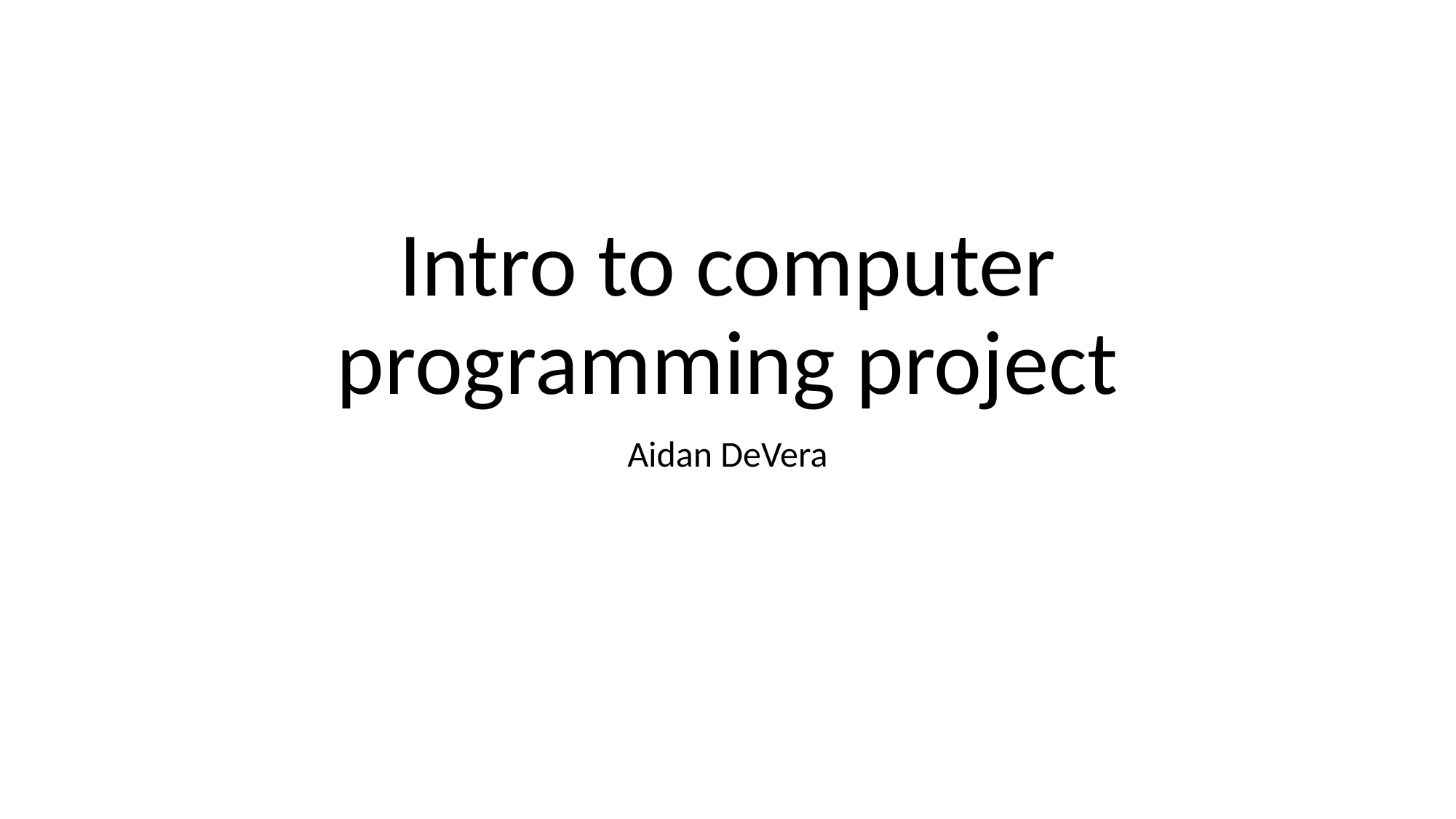

# Intro to computer programming project
Aidan DeVera